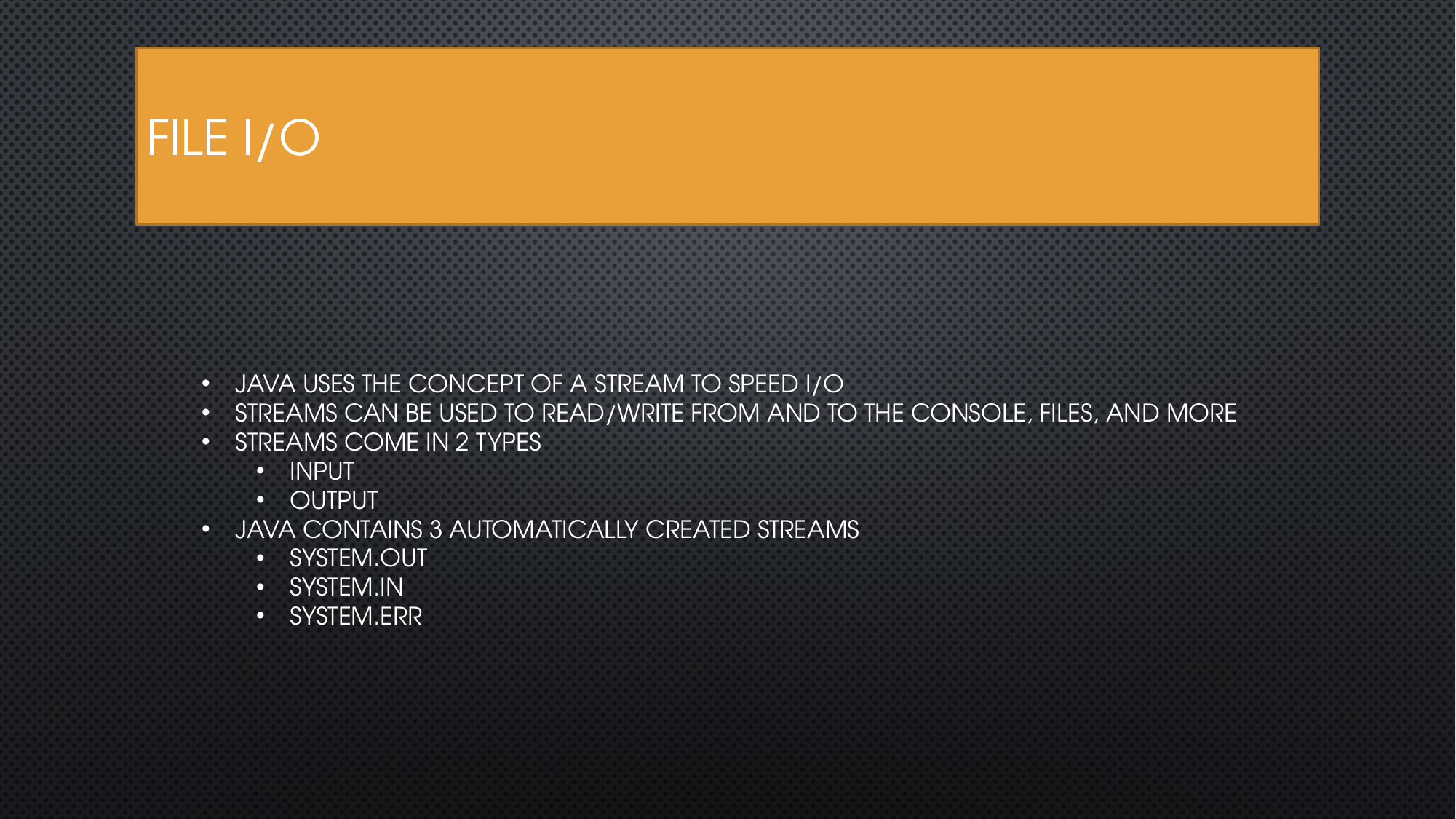

File i/o
Java uses the concept of a stream to speed i/o
Streams can be used to read/write from and to the console, files, and more
Streams come in 2 types
Input
output
Java contains 3 automatically created streams
System.out
System.in
System.err